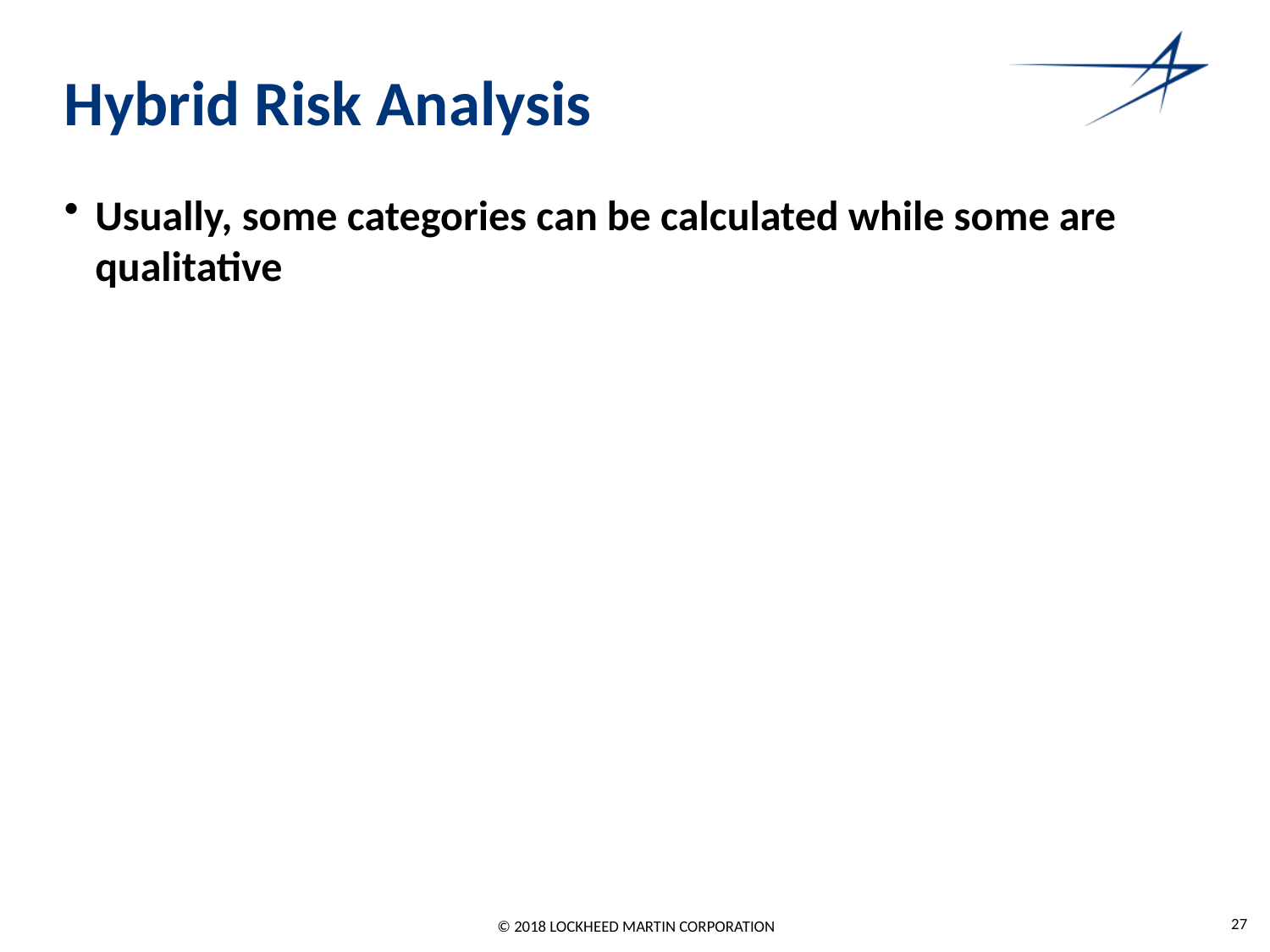

# Hybrid Risk Analysis
Usually, some categories can be calculated while some are qualitative